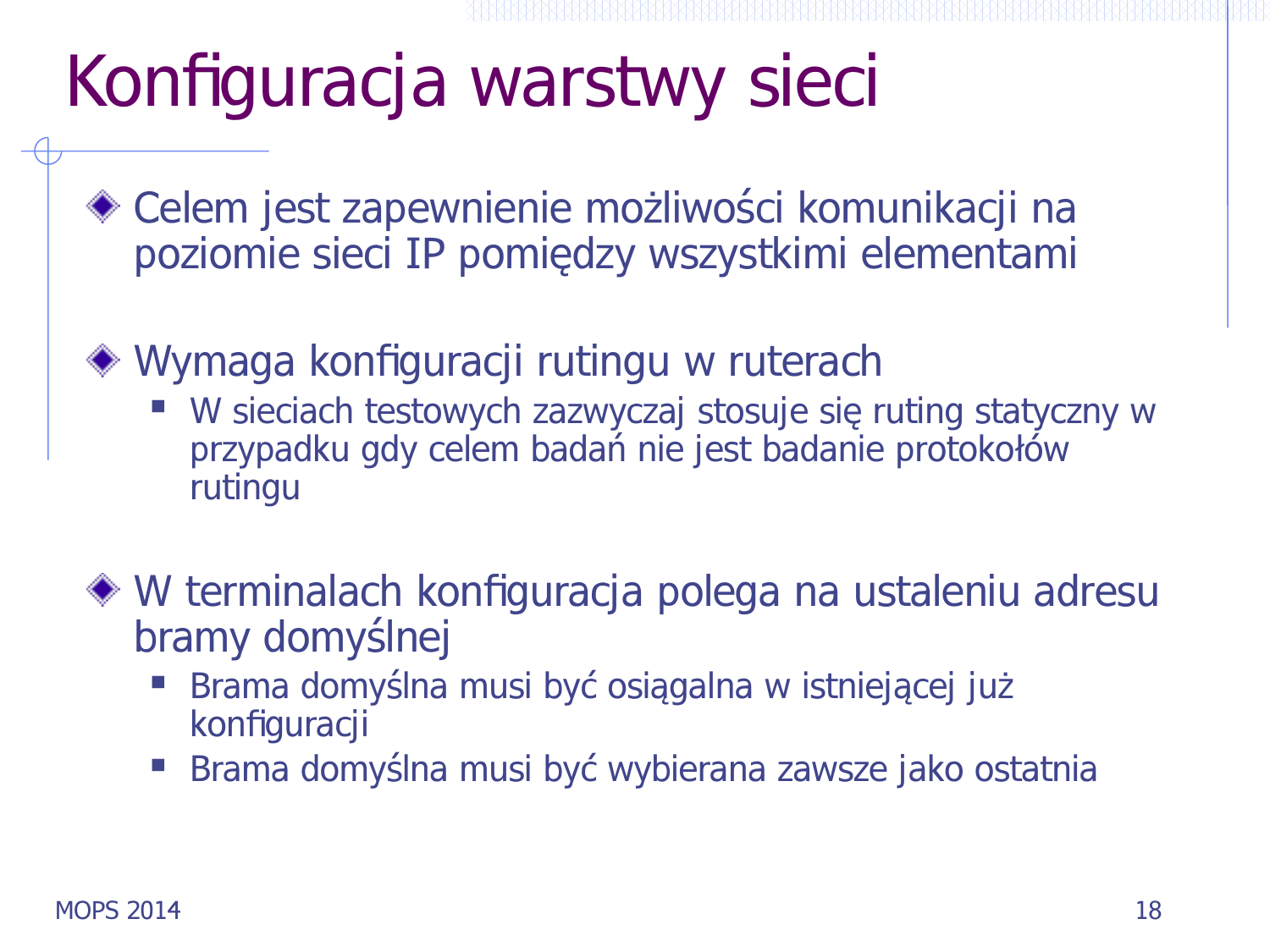

# Konfiguracja warstwy sieci
Celem jest zapewnienie możliwości komunikacji na poziomie sieci IP pomiędzy wszystkimi elementami

Wymaga konfiguracji rutingu w ruterach
W sieciach testowych zazwyczaj stosuje się ruting statyczny w przypadku gdy celem badań nie jest badanie protokołów rutingu

W terminalach konfiguracja polega na ustaleniu adresu bramy domyślnej
Brama domyślna musi być osiągalna w istniejącej już konfiguracji
Brama domyślna musi być wybierana zawsze jako ostatnia
MOPS 2014
18